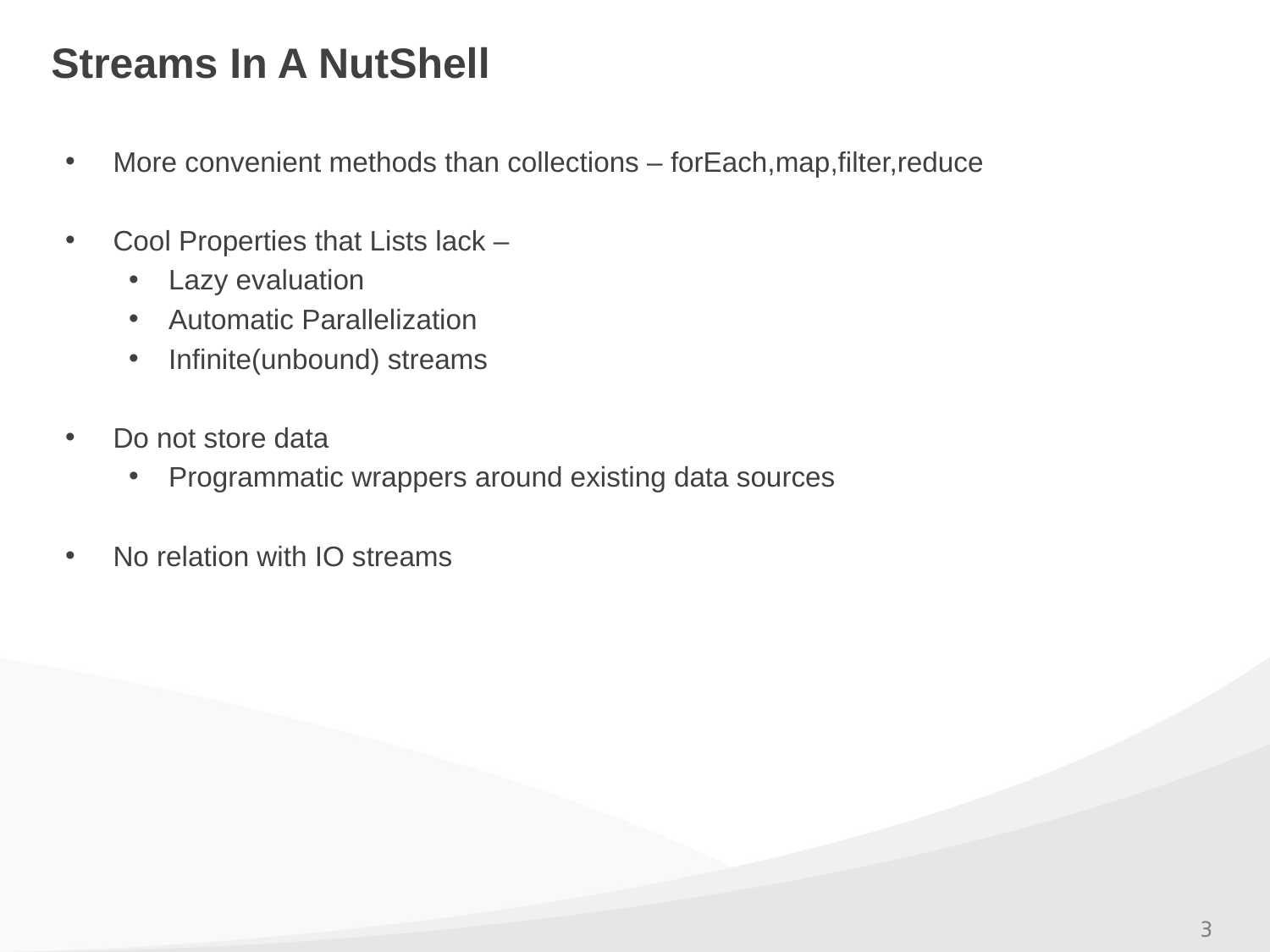

# Streams In A NutShell
More convenient methods than collections – forEach,map,filter,reduce

Cool Properties that Lists lack –
Lazy evaluation
Automatic Parallelization
Infinite(unbound) streams

Do not store data
Programmatic wrappers around existing data sources

No relation with IO streams